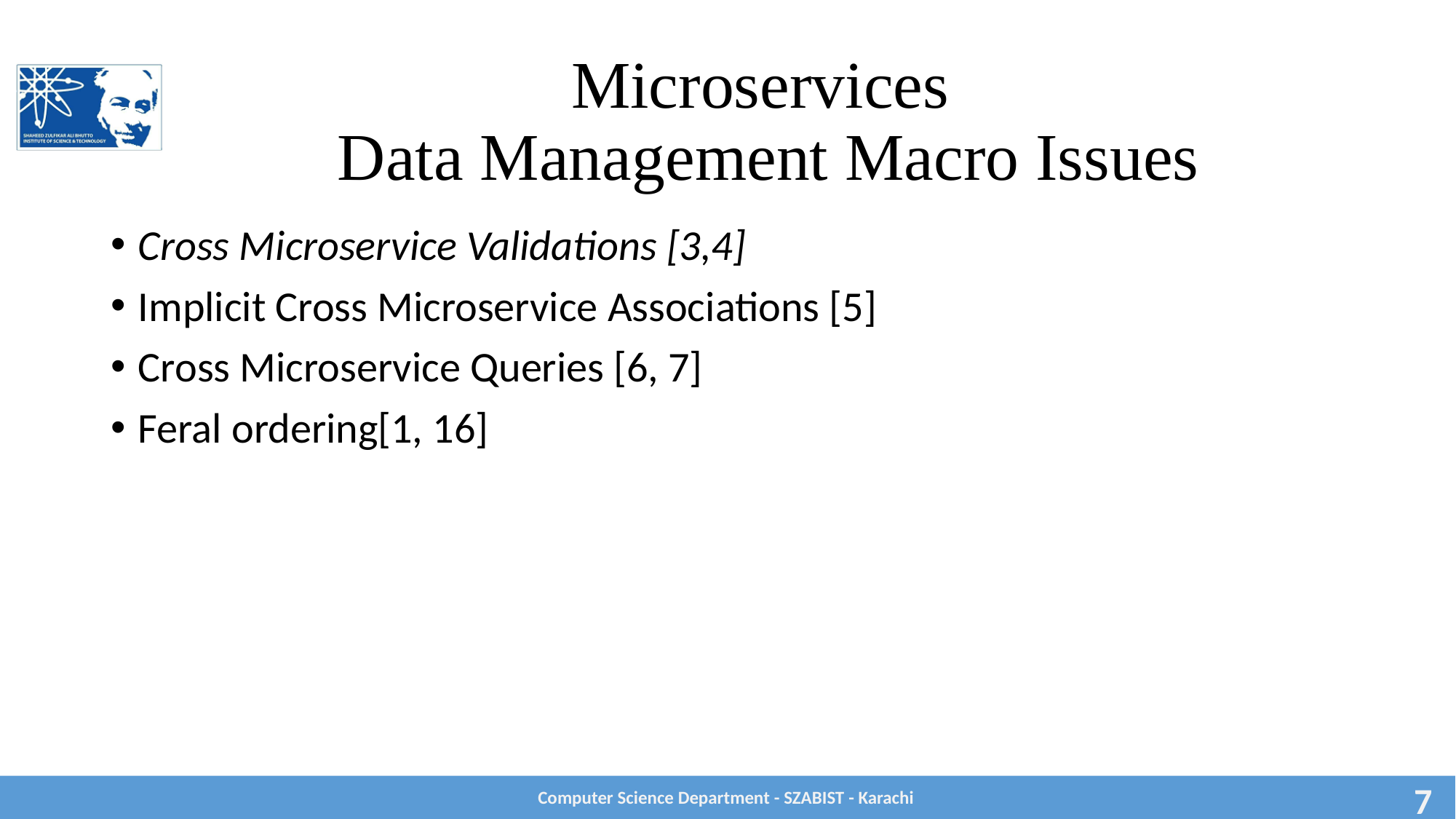

# Microservices Data Management Macro Issues
Cross Microservice Validations [3,4]
Implicit Cross Microservice Associations [5]
Cross Microservice Queries [6, 7]
Feral ordering[1, 16]
Computer Science Department - SZABIST - Karachi
7